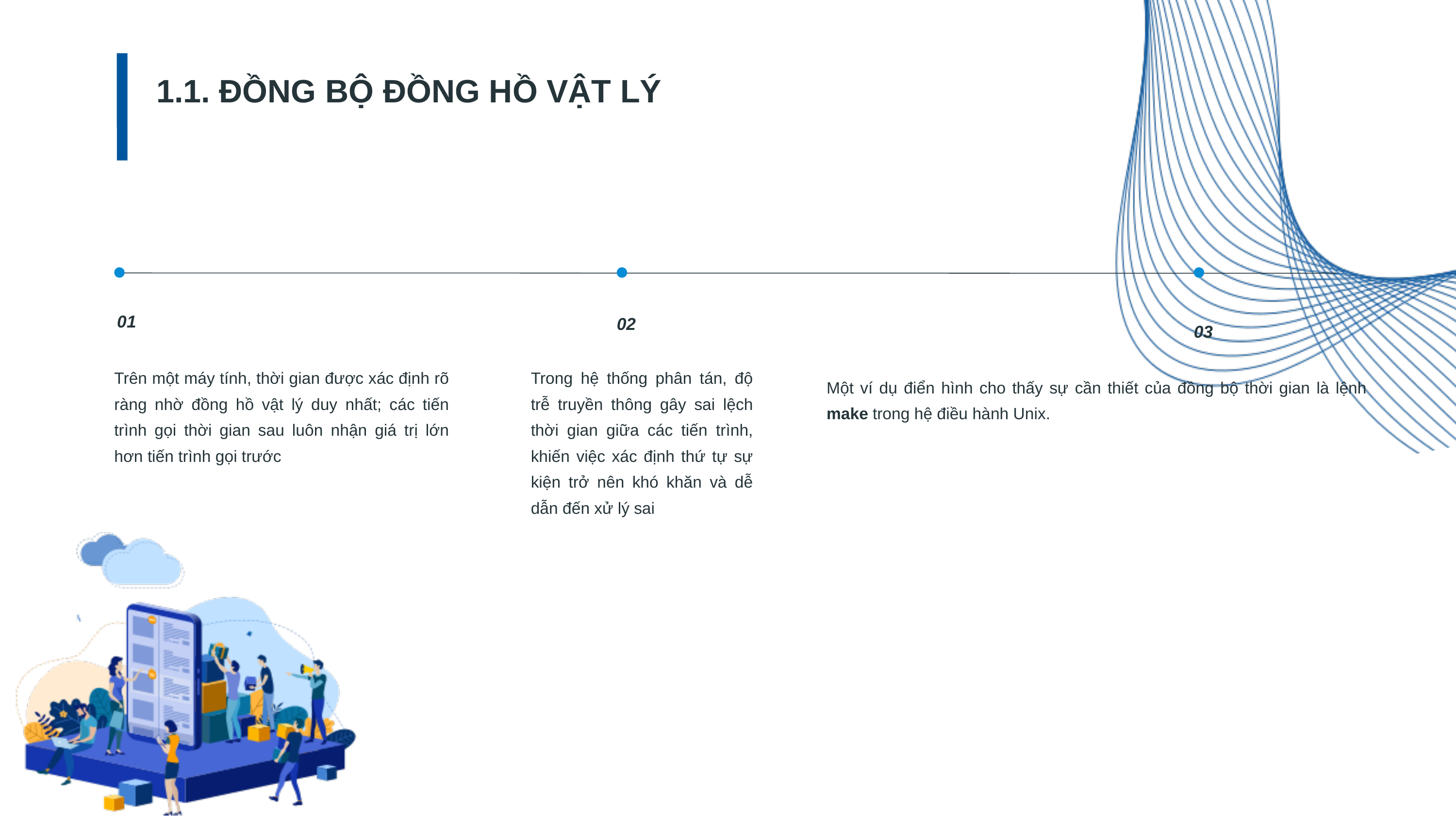

1.1. ĐỒNG BỘ ĐỒNG HỒ VẬT LÝ

01
02
03
Trên một máy tính, thời gian được xác định rõ ràng nhờ đồng hồ vật lý duy nhất; các tiến trình gọi thời gian sau luôn nhận giá trị lớn hơn tiến trình gọi trước
Trong hệ thống phân tán, độ trễ truyền thông gây sai lệch thời gian giữa các tiến trình, khiến việc xác định thứ tự sự kiện trở nên khó khăn và dễ dẫn đến xử lý sai
Một ví dụ điển hình cho thấy sự cần thiết của đồng bộ thời gian là lệnh make trong hệ điều hành Unix.